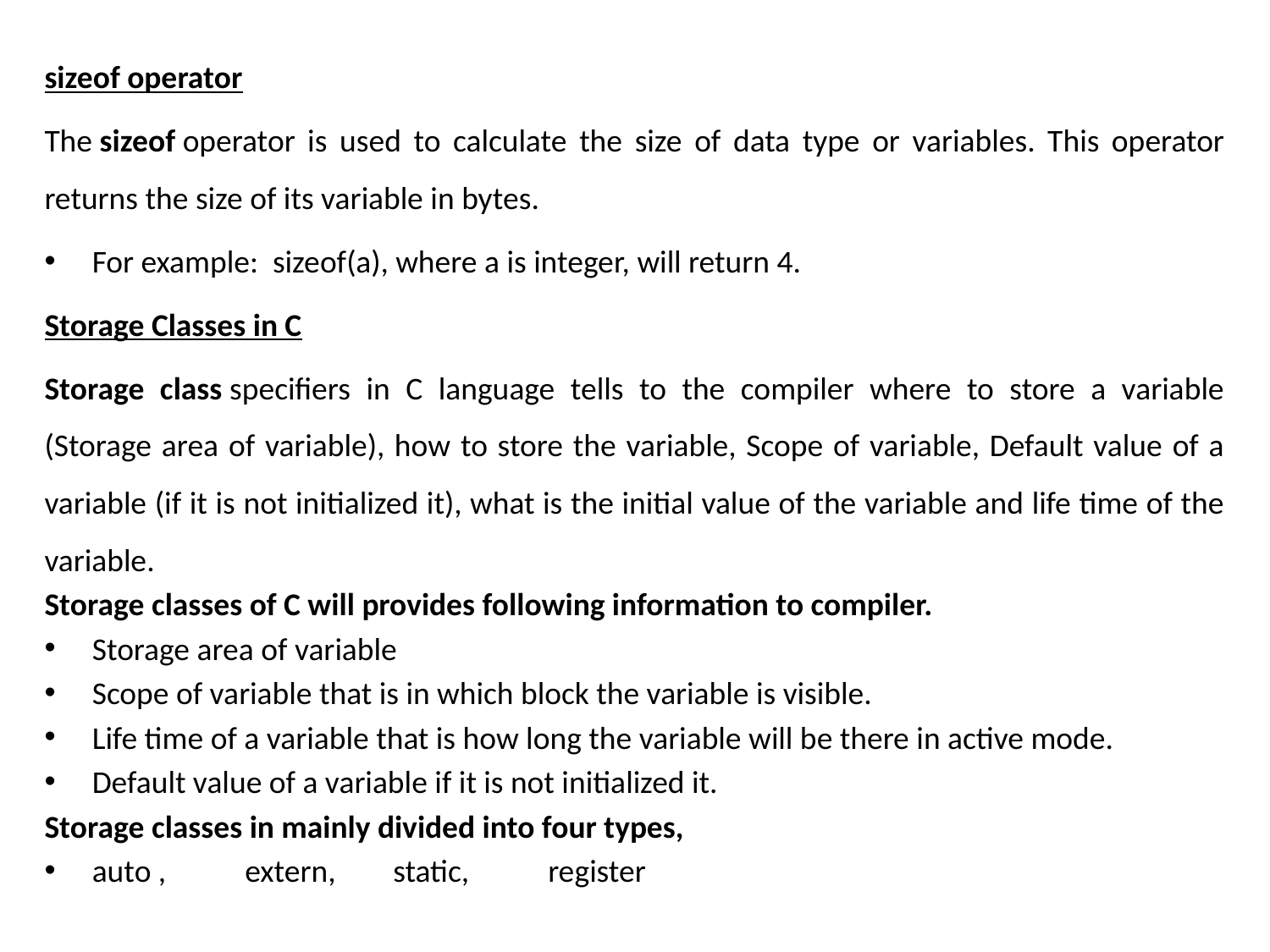

sizeof operator
The sizeof operator is used to calculate the size of data type or variables. This operator returns the size of its variable in bytes.
For example:  sizeof(a), where a is integer, will return 4.
Storage Classes in C
Storage class specifiers in C language tells to the compiler where to store a variable (Storage area of variable), how to store the variable, Scope of variable, Default value of a variable (if it is not initialized it), what is the initial value of the variable and life time of the variable.
Storage classes of C will provides following information to compiler.
Storage area of variable
Scope of variable that is in which block the variable is visible.
Life time of a variable that is how long the variable will be there in active mode.
Default value of a variable if it is not initialized it.
Storage classes in mainly divided into four types,
auto ,           extern,        static,           register

#